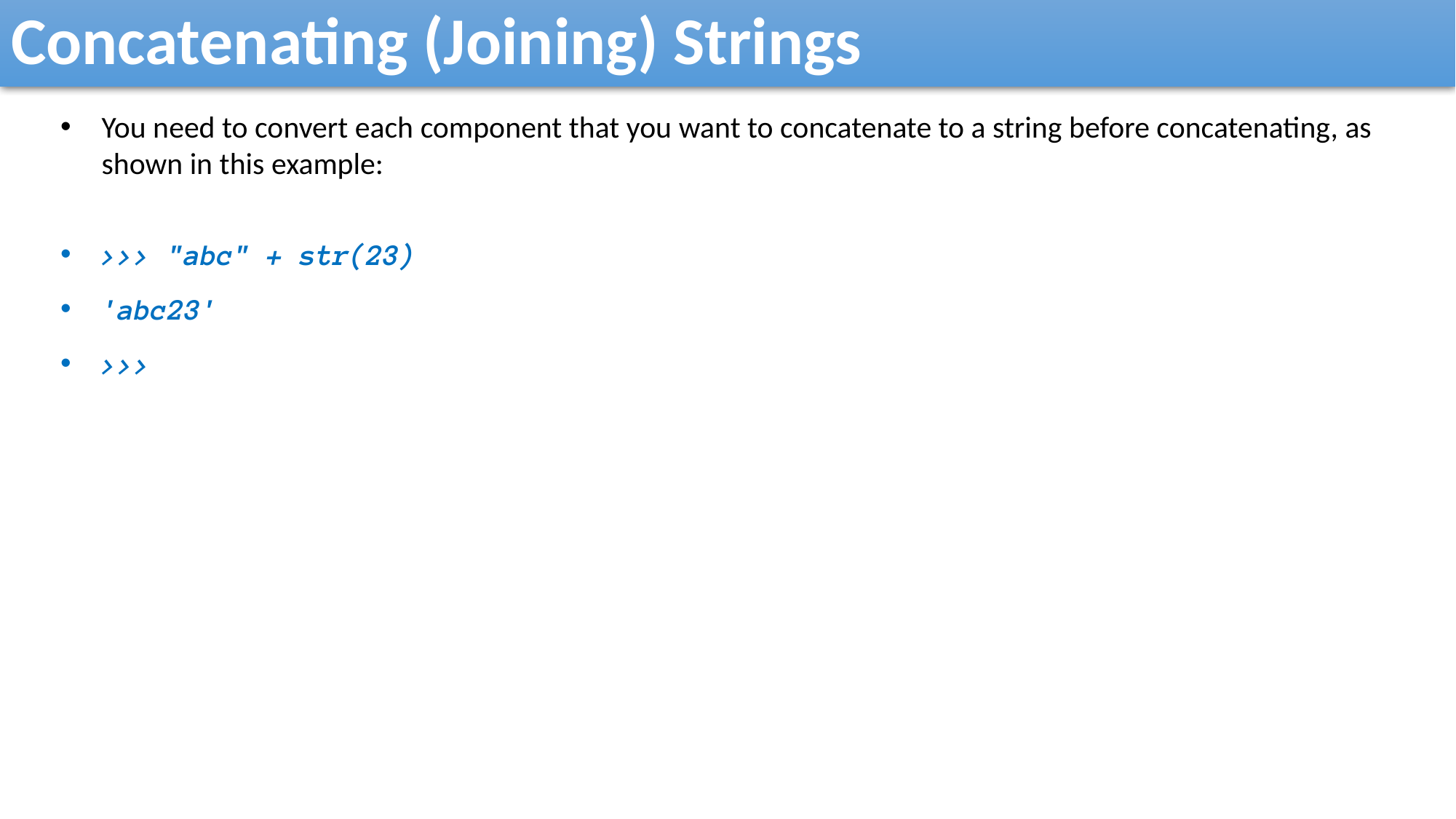

Concatenating (Joining) Strings
You need to convert each component that you want to concatenate to a string before concatenating, as shown in this example:

>>> "abc" + str(23)
'abc23'
>>>